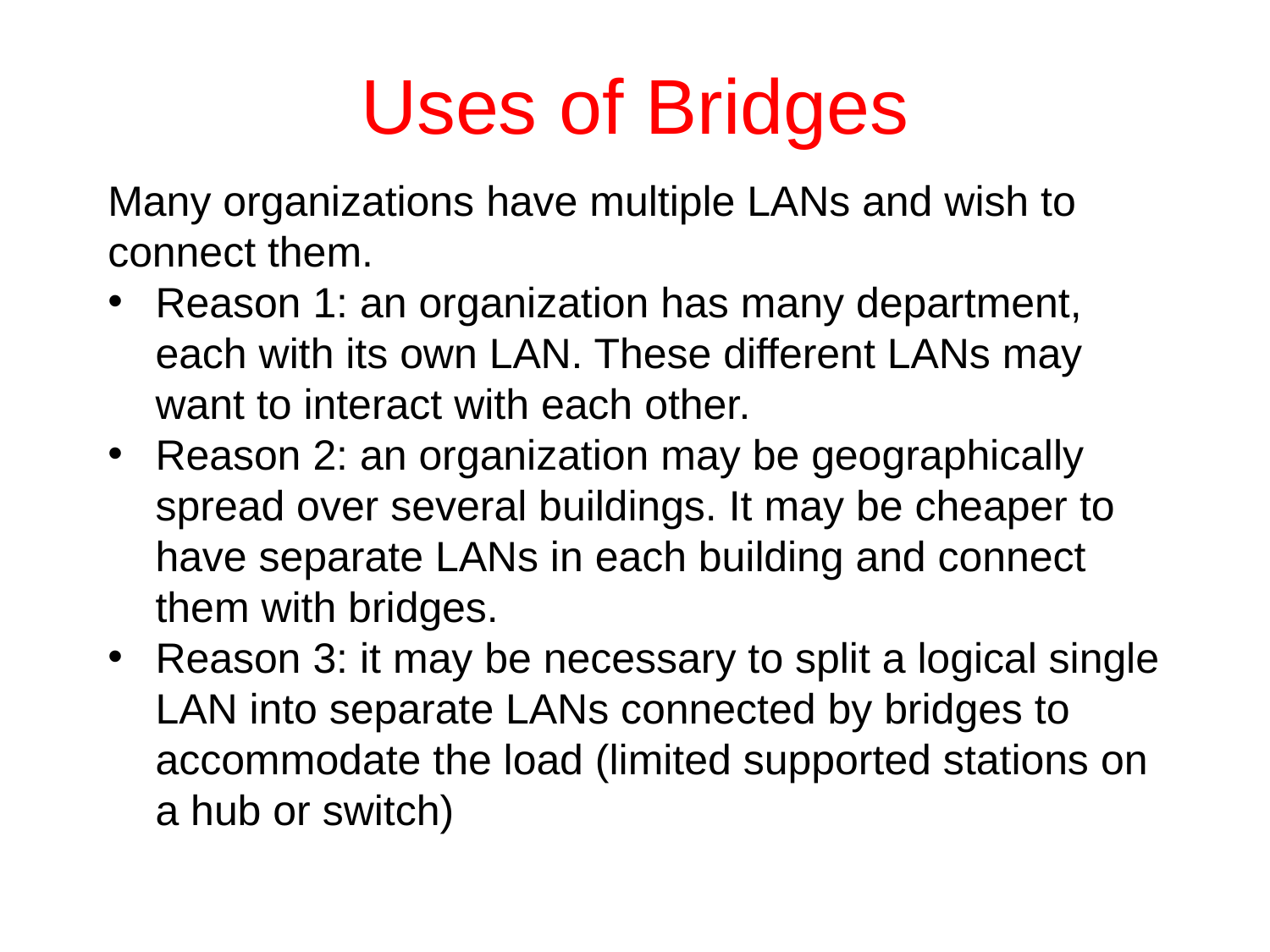

# Uses of Bridges
Many organizations have multiple LANs and wish to connect them.
Reason 1: an organization has many department, each with its own LAN. These different LANs may want to interact with each other.
Reason 2: an organization may be geographically spread over several buildings. It may be cheaper to have separate LANs in each building and connect them with bridges.
Reason 3: it may be necessary to split a logical single LAN into separate LANs connected by bridges to accommodate the load (limited supported stations on a hub or switch)